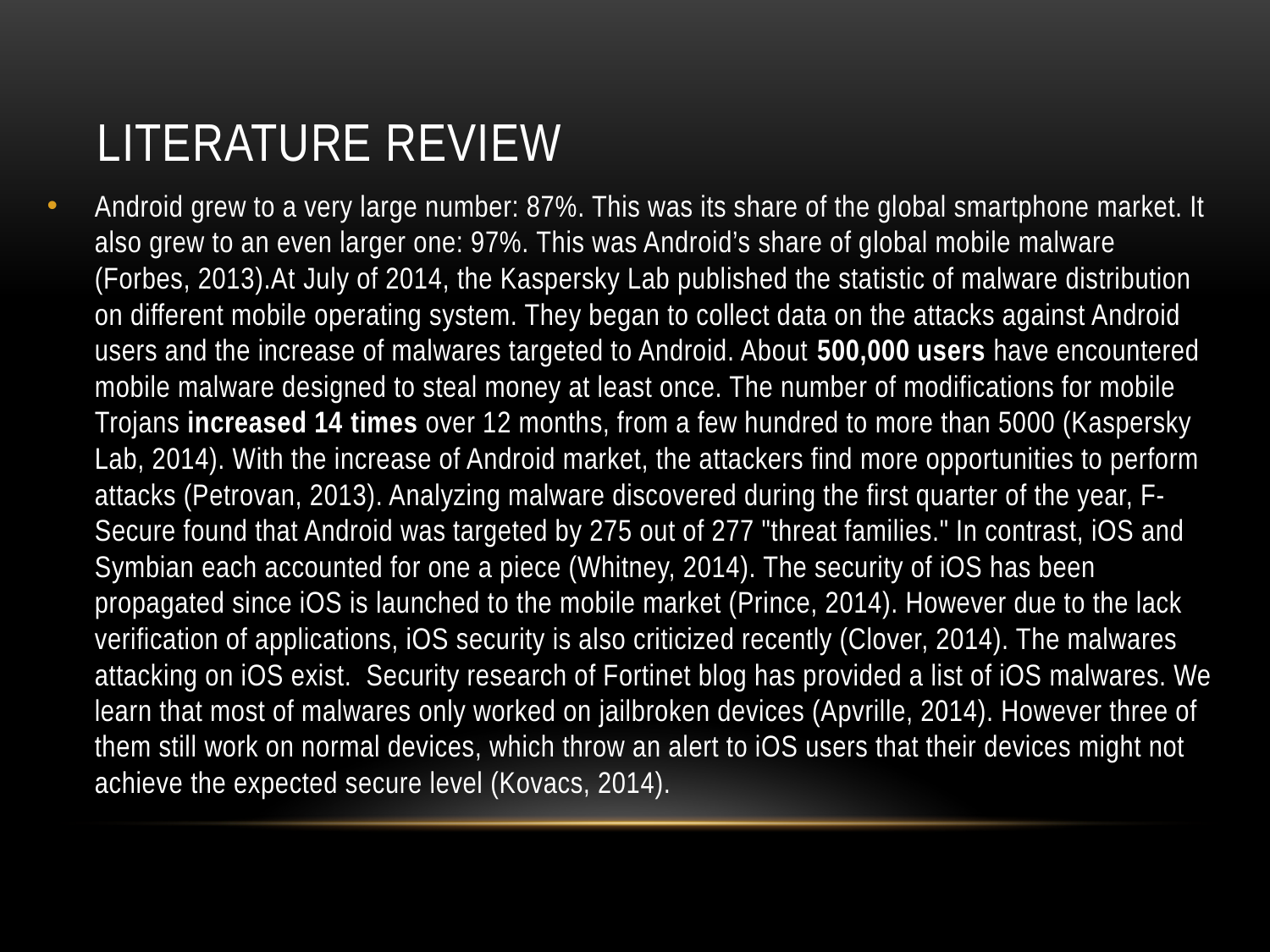

# Literature review
Android grew to a very large number: 87%. This was its share of the global smartphone market. It also grew to an even larger one: 97%. This was Android’s share of global mobile malware (Forbes, 2013).At July of 2014, the Kaspersky Lab published the statistic of malware distribution on different mobile operating system. They began to collect data on the attacks against Android users and the increase of malwares targeted to Android. About 500,000 users have encountered mobile malware designed to steal money at least once. The number of modifications for mobile Trojans increased 14 times over 12 months, from a few hundred to more than 5000 (Kaspersky Lab, 2014). With the increase of Android market, the attackers find more opportunities to perform attacks (Petrovan, 2013). Analyzing malware discovered during the first quarter of the year, F-Secure found that Android was targeted by 275 out of 277 "threat families." In contrast, iOS and Symbian each accounted for one a piece (Whitney, 2014). The security of iOS has been propagated since iOS is launched to the mobile market (Prince, 2014). However due to the lack verification of applications, iOS security is also criticized recently (Clover, 2014). The malwares attacking on iOS exist.  Security research of Fortinet blog has provided a list of iOS malwares. We learn that most of malwares only worked on jailbroken devices (Apvrille, 2014). However three of them still work on normal devices, which throw an alert to iOS users that their devices might not achieve the expected secure level (Kovacs, 2014).